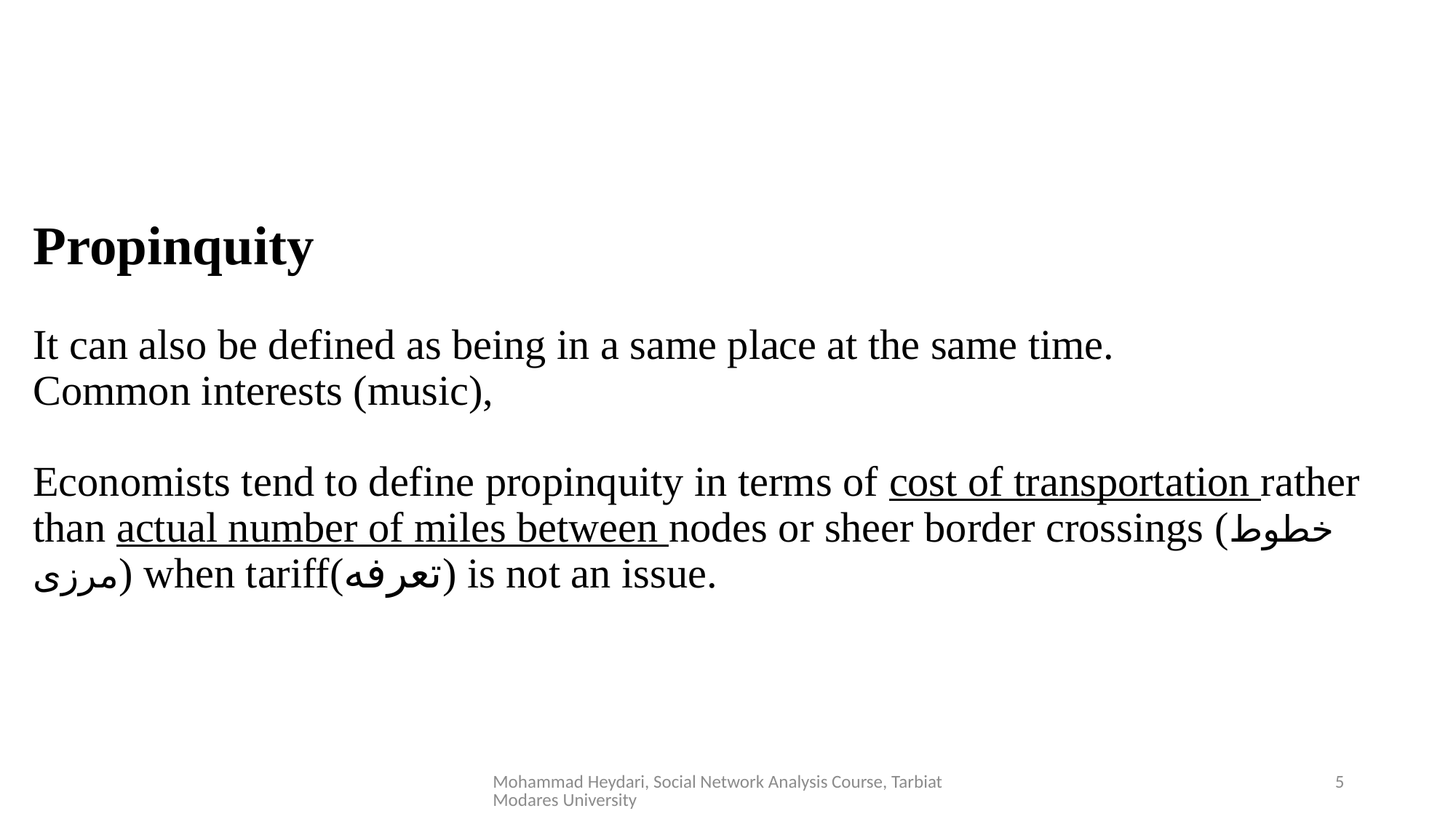

# Propinquity It can also be defined as being in a same place at the same time. Common interests (music), Economists tend to define propinquity in terms of cost of transportation rather than actual number of miles between nodes or sheer border crossings (خطوط مرزی) when tariff(تعرفه) is not an issue.
Mohammad Heydari, Social Network Analysis Course, Tarbiat Modares University
5